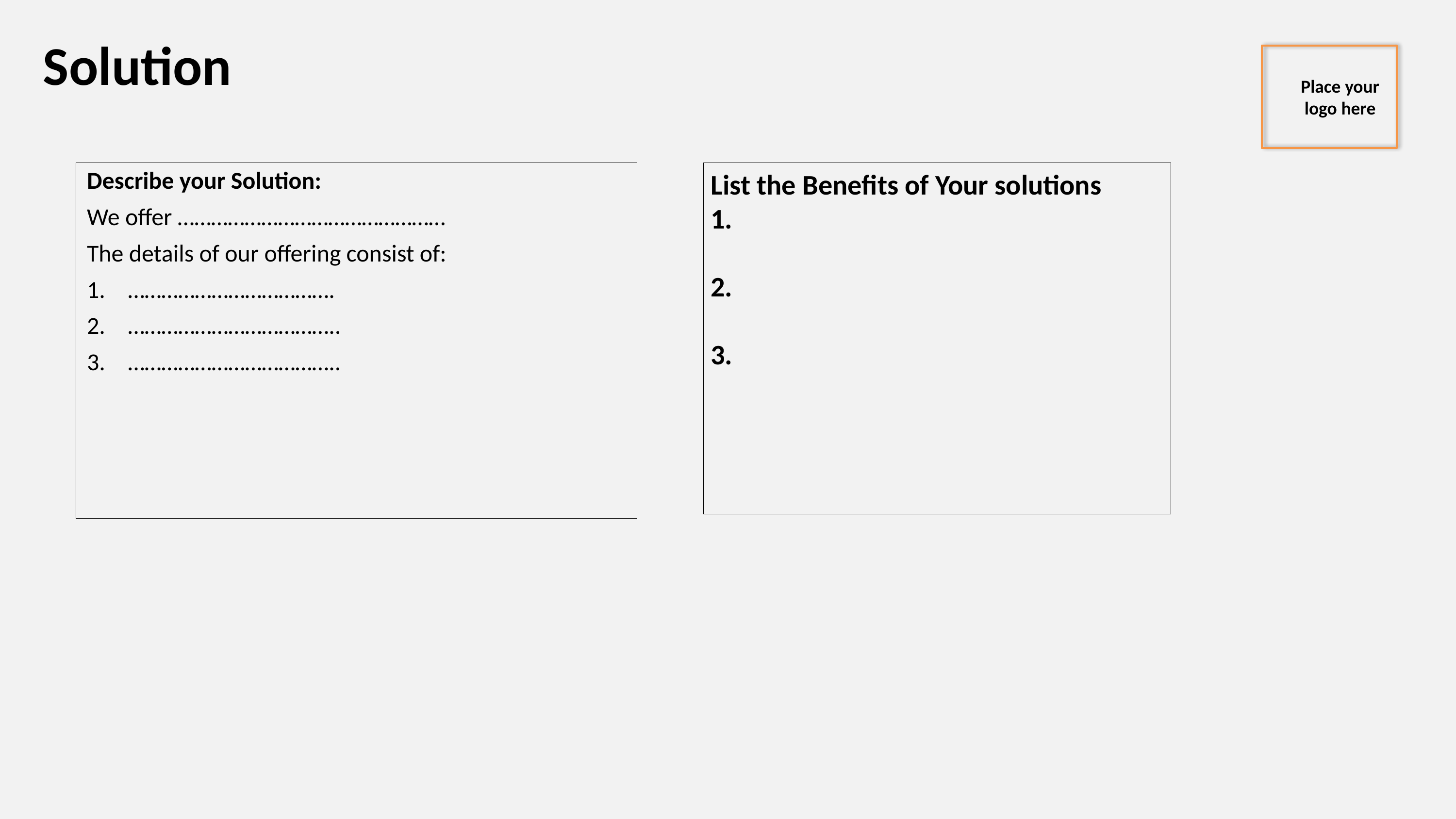

Solution

Place your logo here
Describe your Solution:
We offer …………………………………………
The details of our offering consist of:
……………………………….
………………………………..
………………………………..

List the Benefits of Your solutions
1.

2.

3.